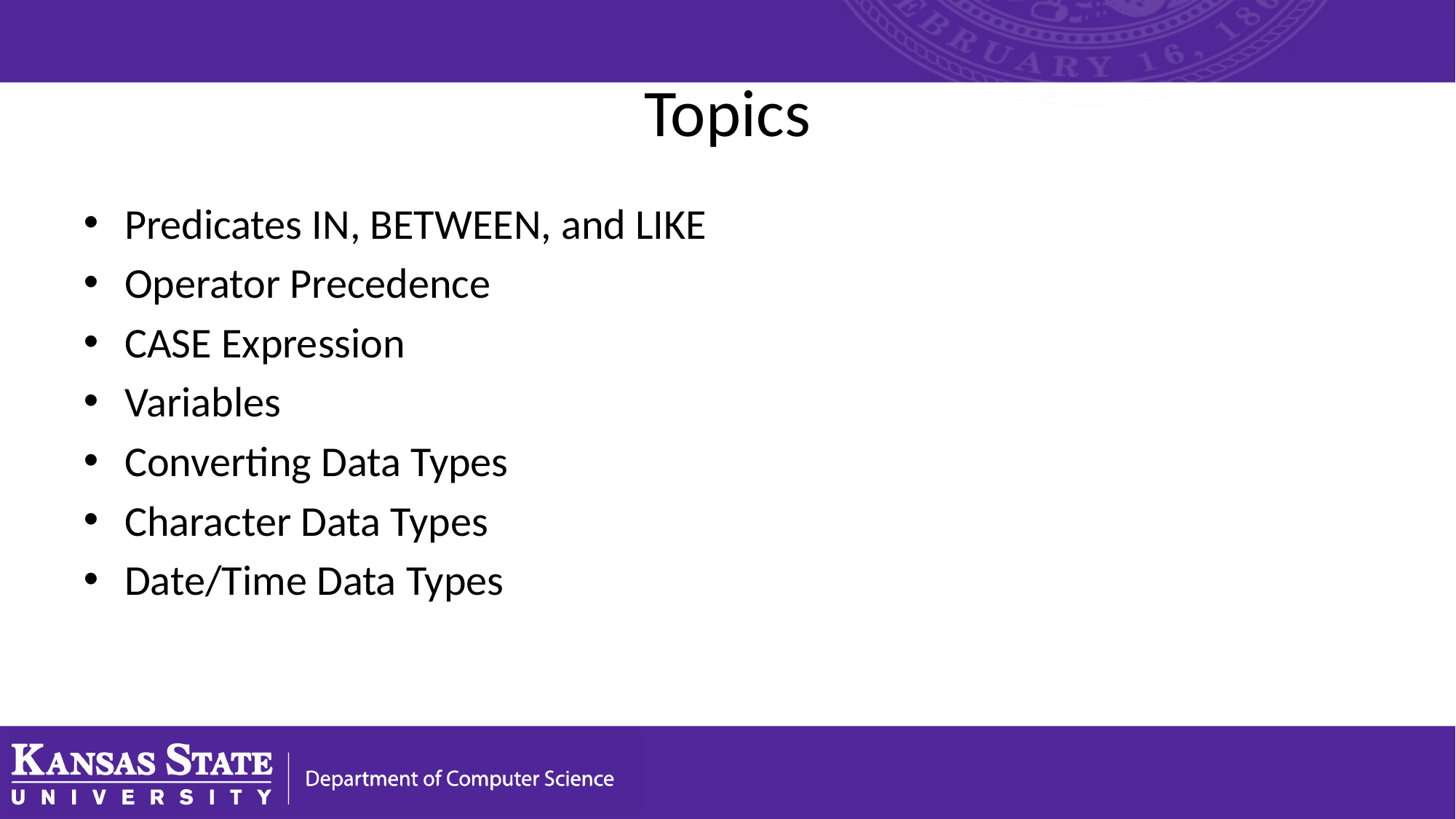

# Topics
Predicates IN, BETWEEN, and LIKE
Operator Precedence
CASE Expression
Variables
Converting Data Types
Character Data Types
Date/Time Data Types